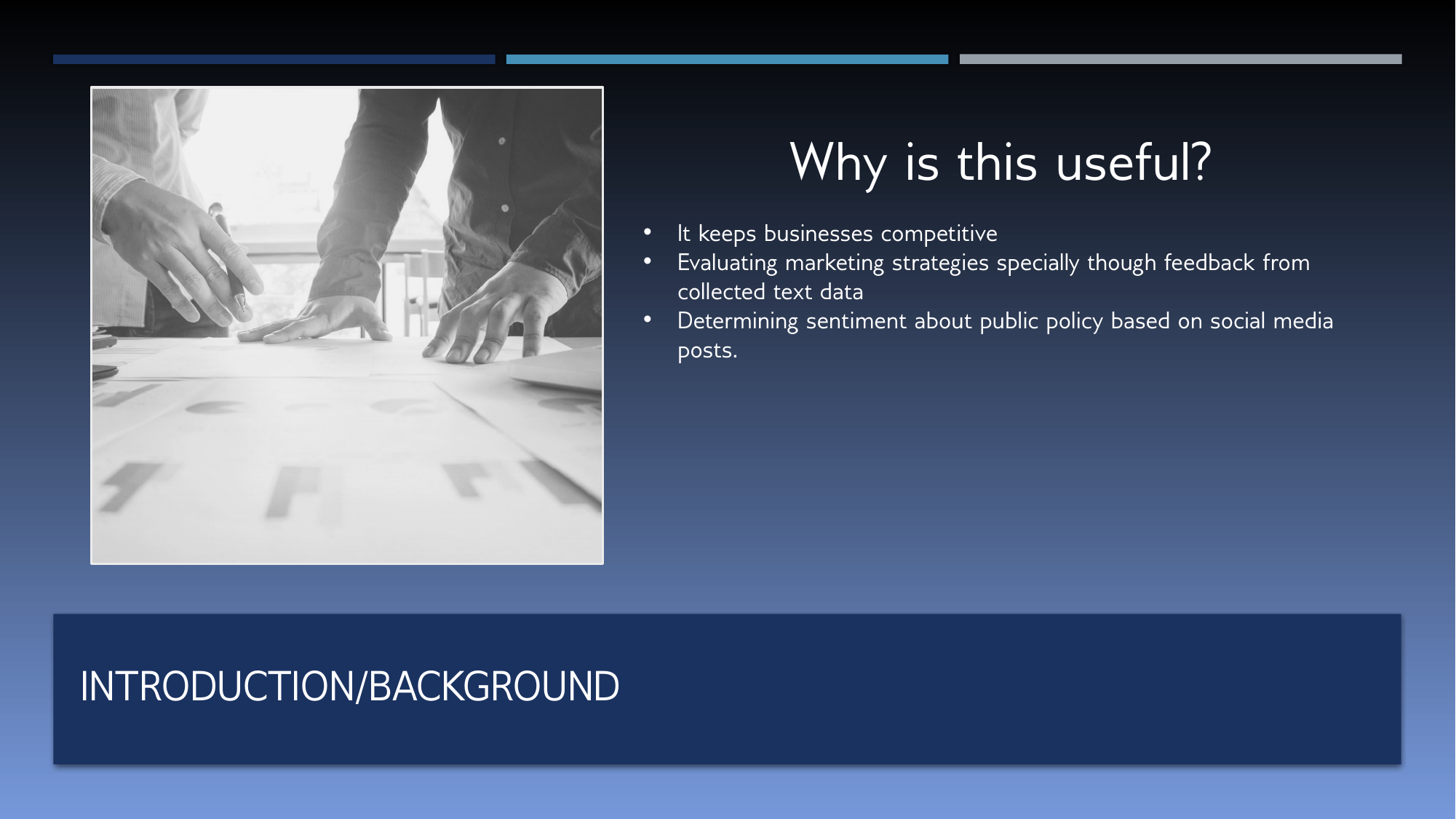

Why is this useful?

It keeps businesses competitive
Evaluating marketing strategies specially though feedback from collected text data
Determining sentiment about public policy based on social media posts.

# Introduction/Background